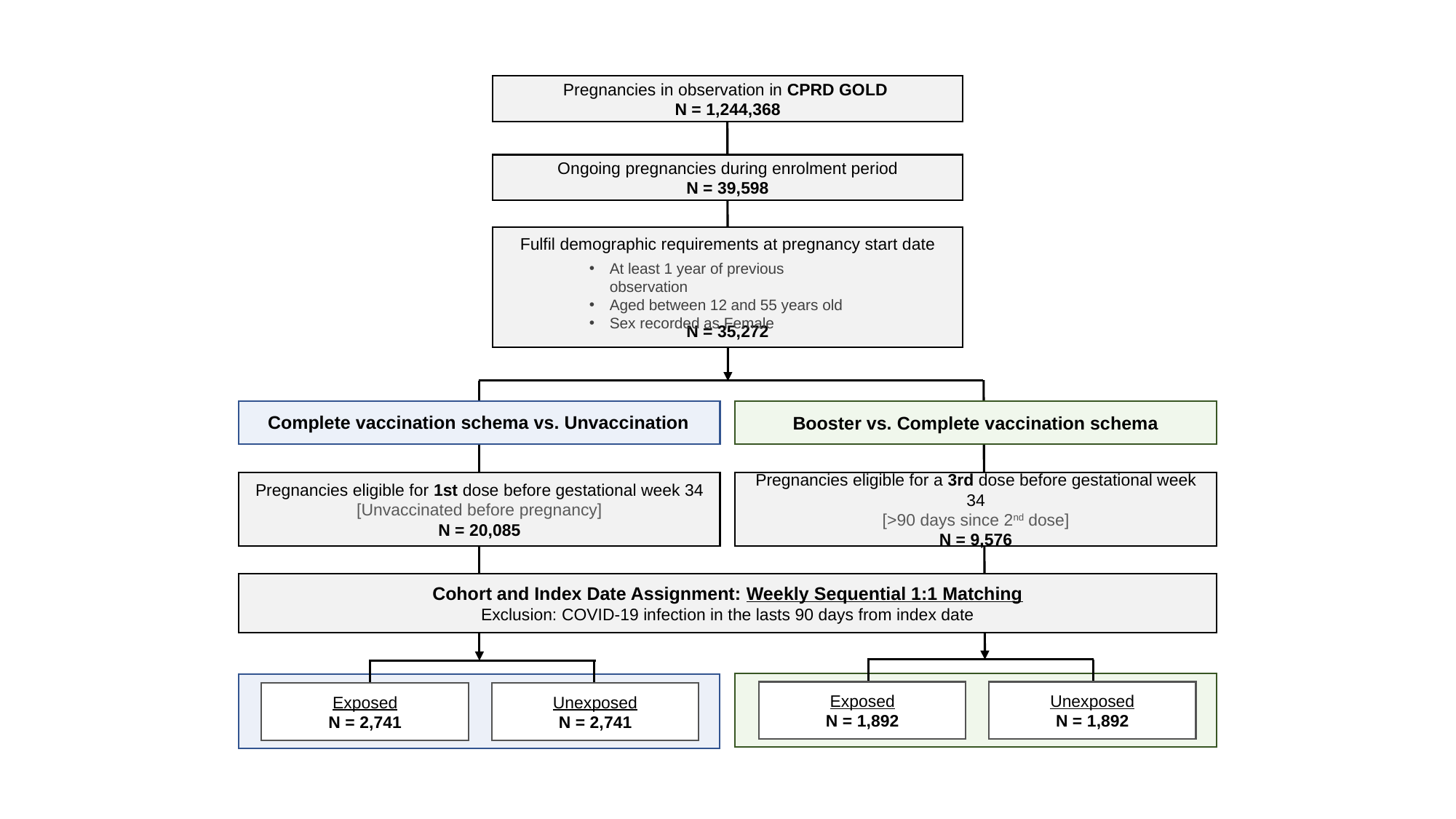

Pregnancies in observation in CPRD GOLD
N = 1,244,368
Ongoing pregnancies during enrolment period
N = 39,598
Fulfil demographic requirements at pregnancy start date

N = 35,272
At least 1 year of previous observation
Aged between 12 and 55 years old
Sex recorded as Female

Complete vaccination schema vs. Unvaccination
Booster vs. Complete vaccination schema
Pregnancies eligible for 1st dose before gestational week 34
[Unvaccinated before pregnancy]
N = 20,085
Pregnancies eligible for a 3rd dose before gestational week 34
[>90 days since 2nd dose]
N = 9,576
Cohort and Index Date Assignment: Weekly Sequential 1:1 Matching
Exclusion: COVID-19 infection in the lasts 90 days from index date

Exposed
N = 1,892
Unexposed
N = 1,892
Exposed
N = 2,741
Unexposed
N = 2,741